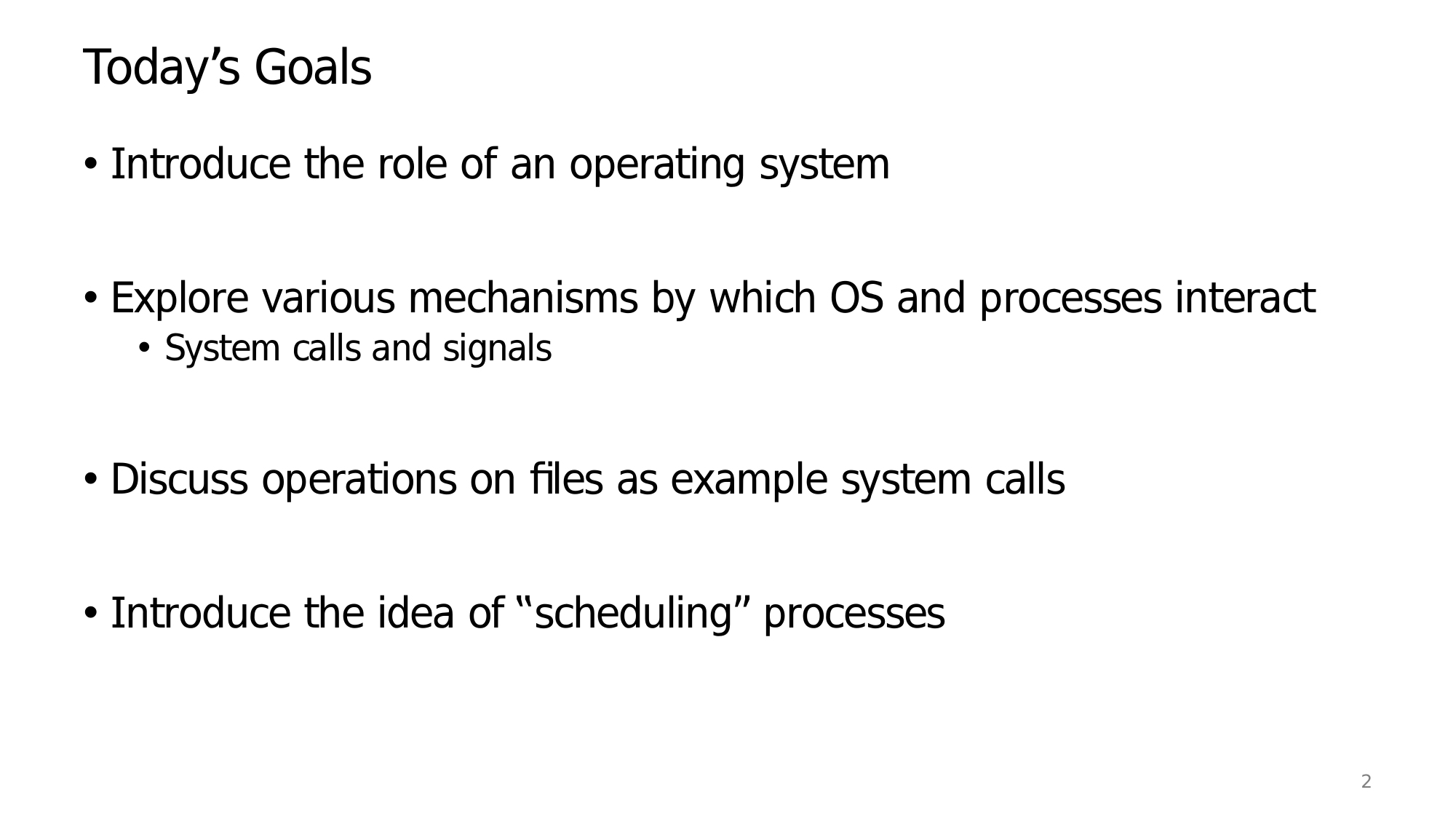

# Today’s Goals
Introduce the role of an operating system

Explore various mechanisms by which OS and processes interact
System calls and signals

Discuss operations on files as example system calls

Introduce the idea of “scheduling” processes
2